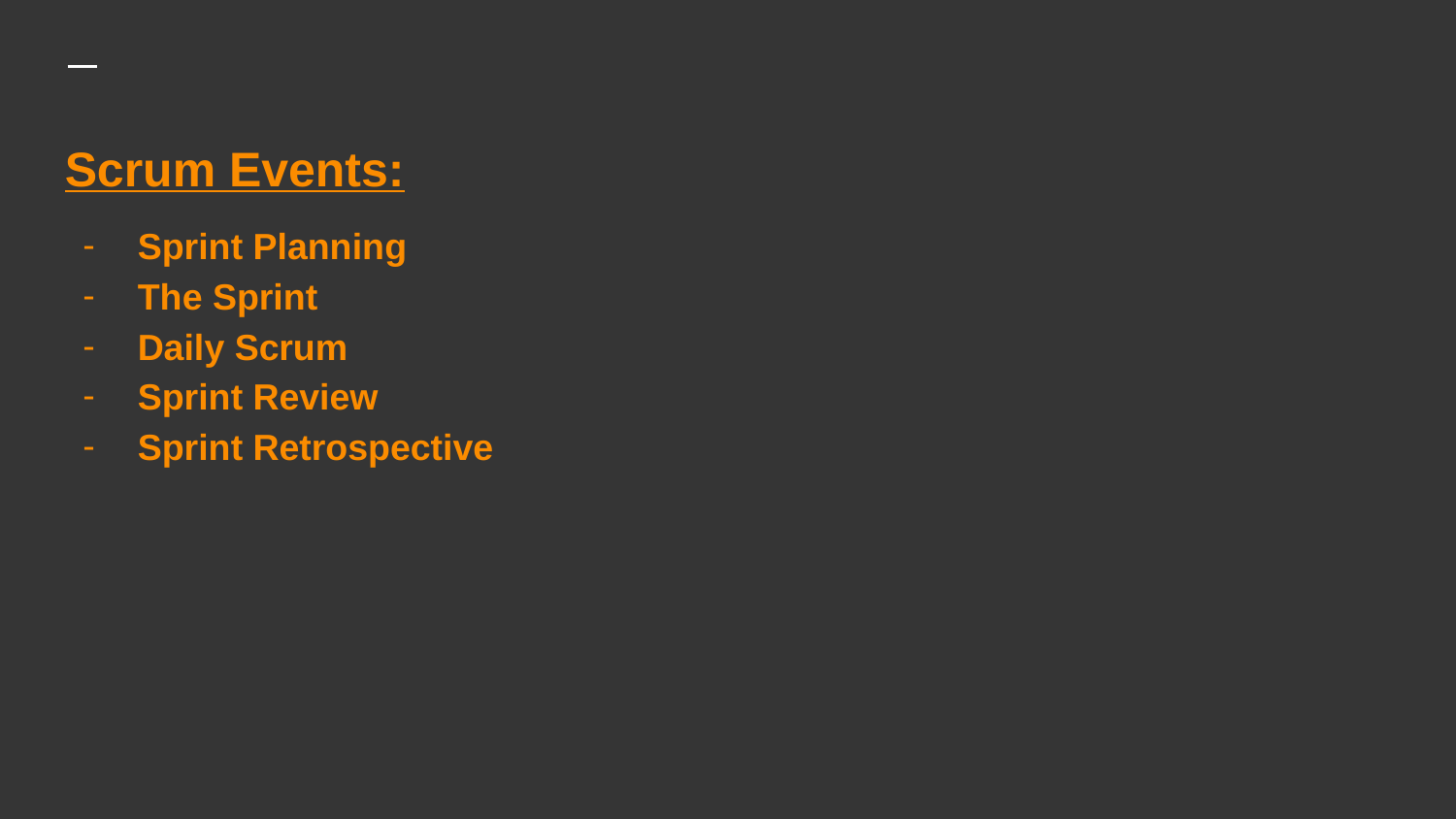

# Scrum Events:
Sprint Planning
The Sprint
Daily Scrum
Sprint Review
Sprint Retrospective